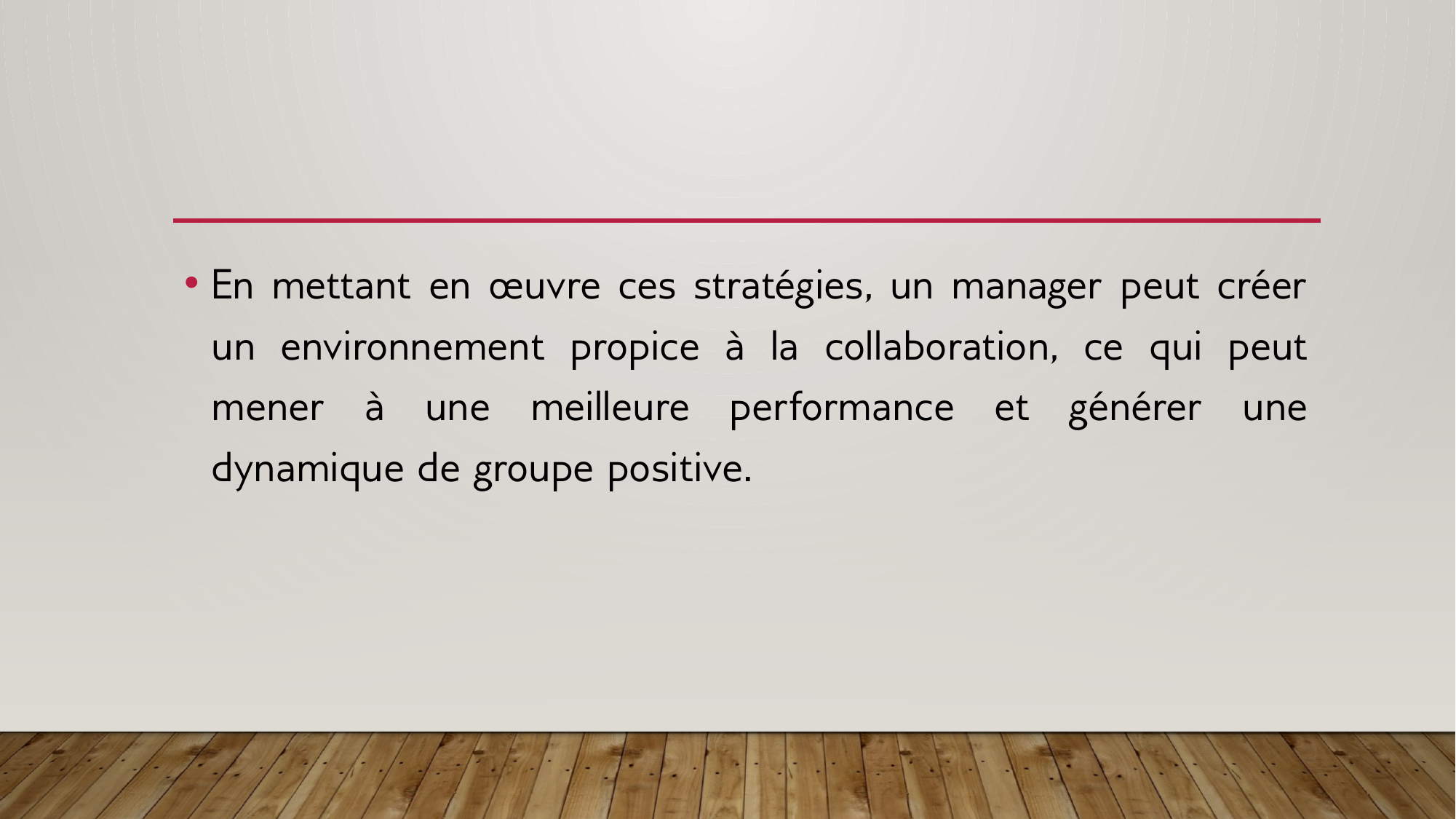

#
En mettant en œuvre ces stratégies, un manager peut créer un environnement propice à la collaboration, ce qui peut mener à une meilleure performance et générer une dynamique de groupe positive.